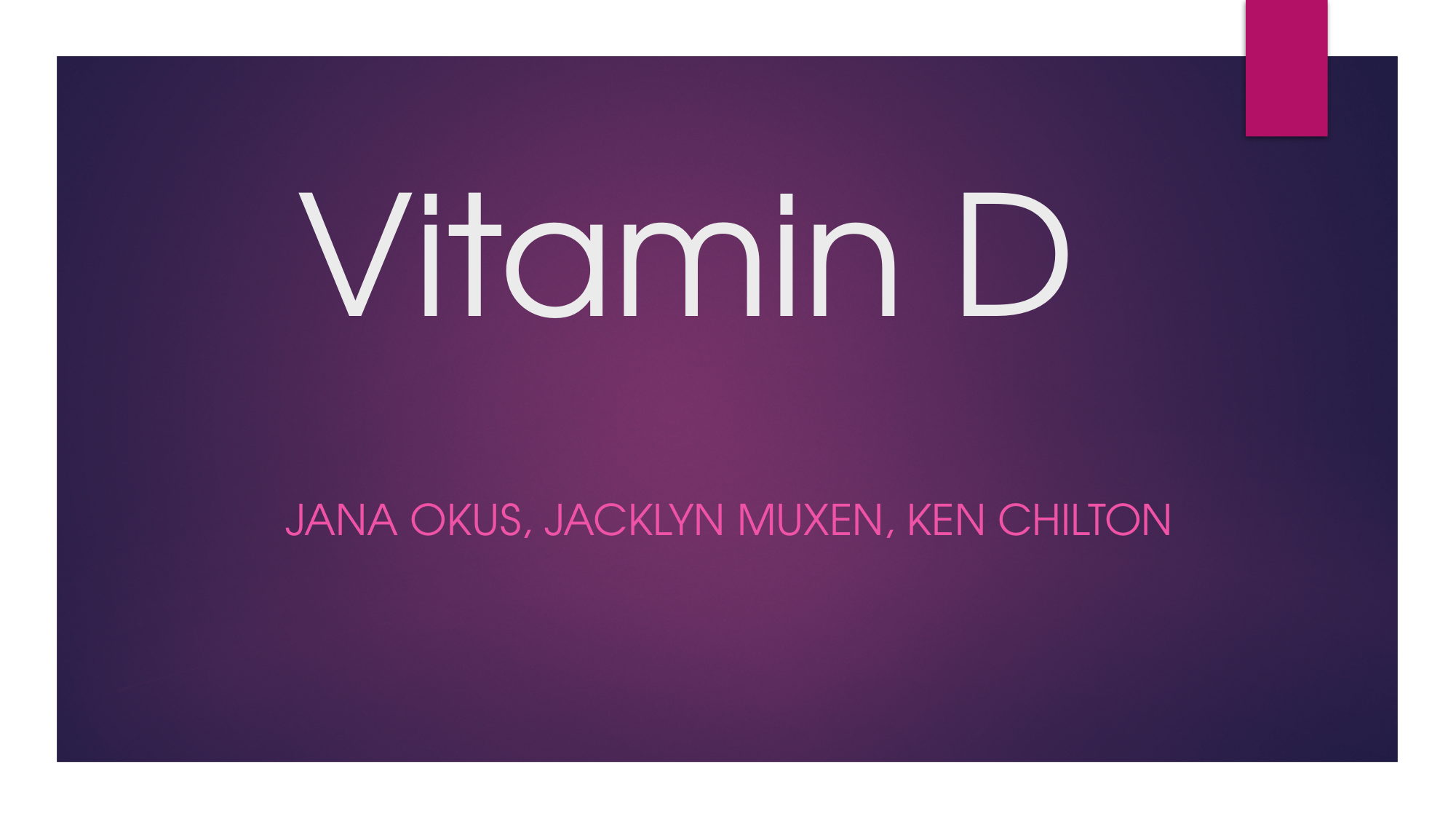

# Vitamin D
JANA OKUS, JACKLYN MUXEN, KEN CHILTON